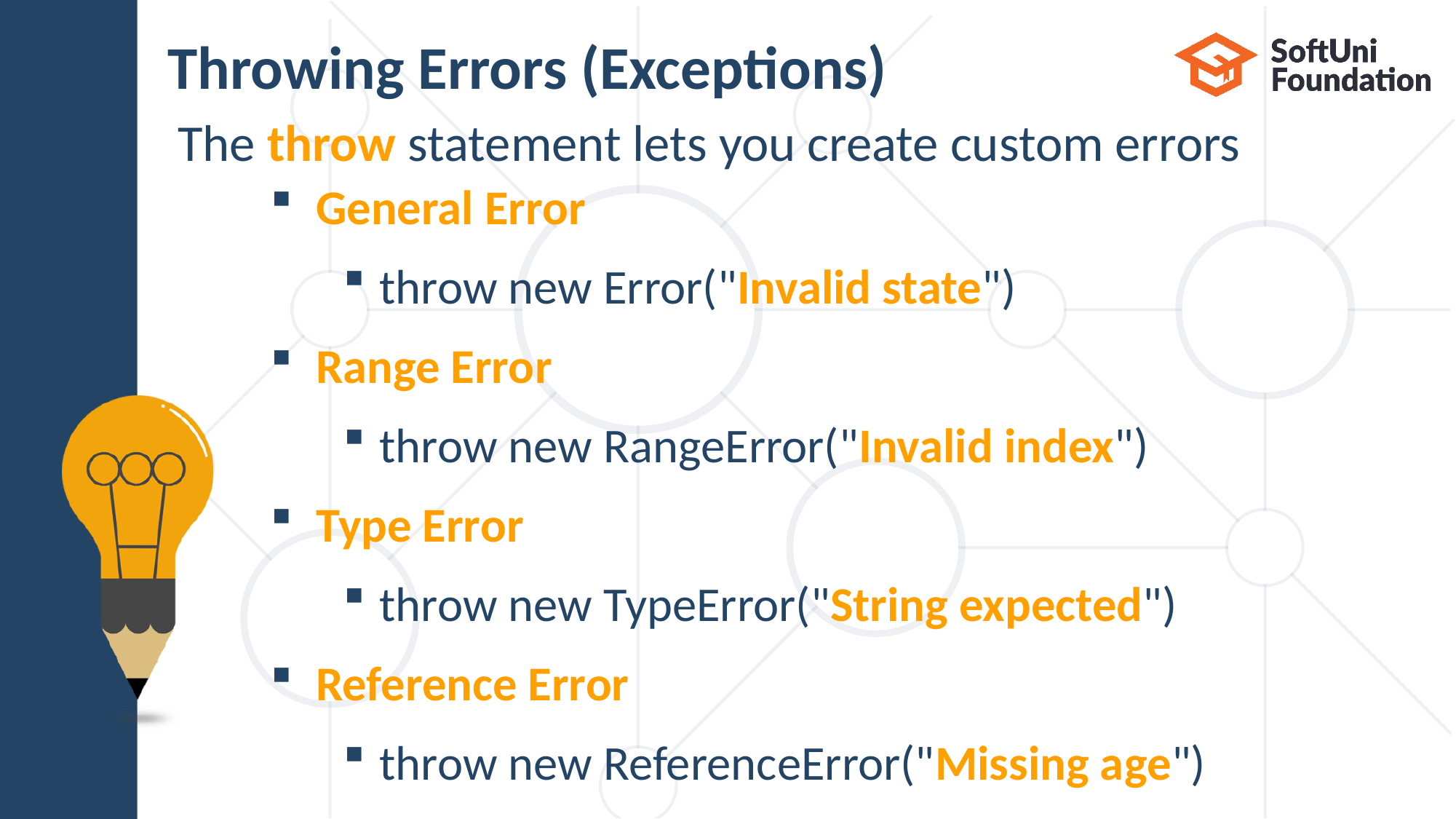

# Throwing Errors (Exceptions)
The throw statement lets you create custom errors
General Error
throw new Error("Invalid state")
Range Error
throw new RangeError("Invalid index")
Type Error
throw new TypeError("String expected")
Reference Error
throw new ReferenceError("Missing age")